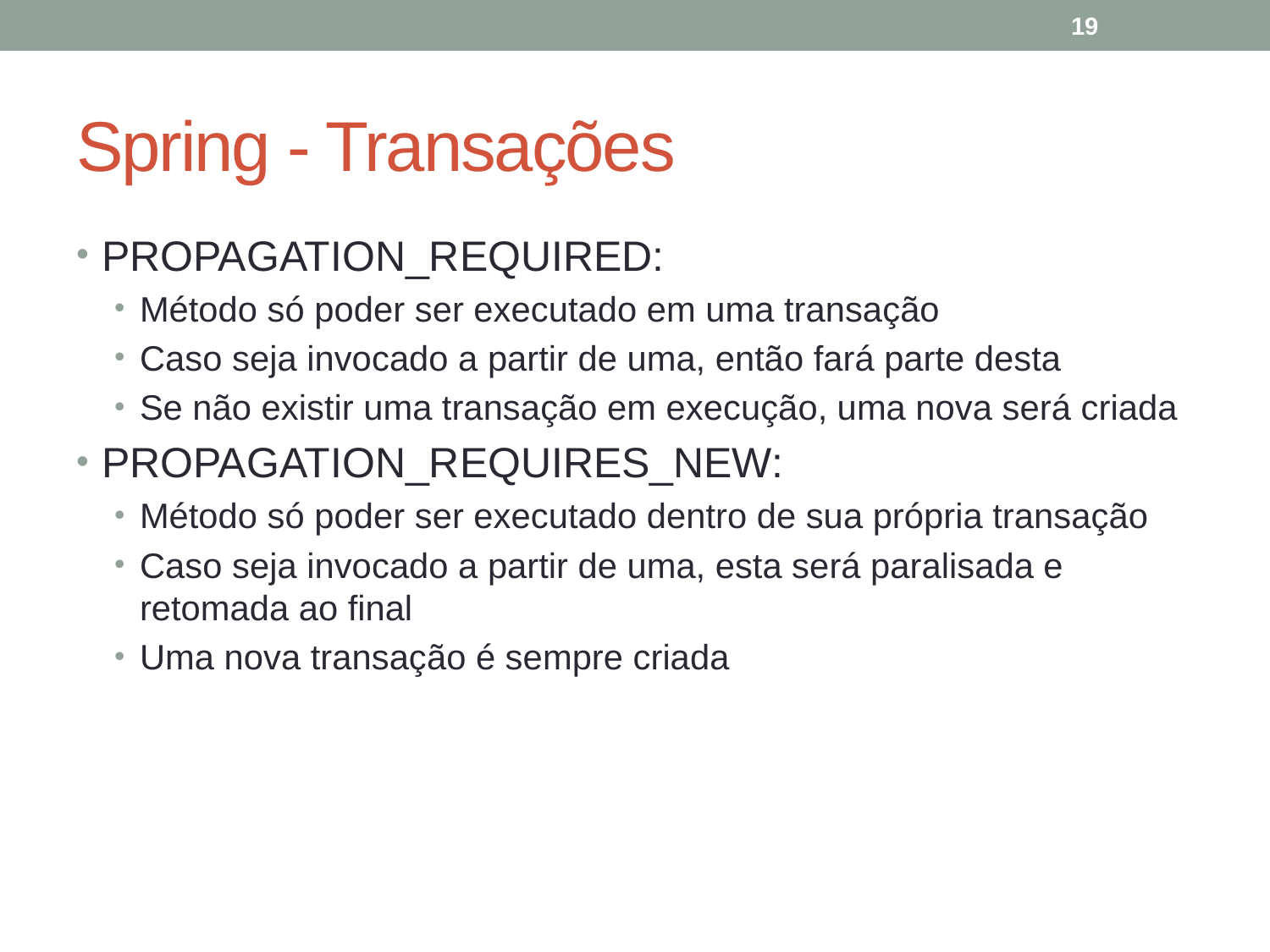

19
# Spring - Transações
PROPAGATION_REQUIRED:
Método só poder ser executado em uma transação
Caso seja invocado a partir de uma, então fará parte desta
Se não existir uma transação em execução, uma nova será criada
PROPAGATION_REQUIRES_NEW:
Método só poder ser executado dentro de sua própria transação
Caso seja invocado a partir de uma, esta será paralisada e retomada ao final
Uma nova transação é sempre criada